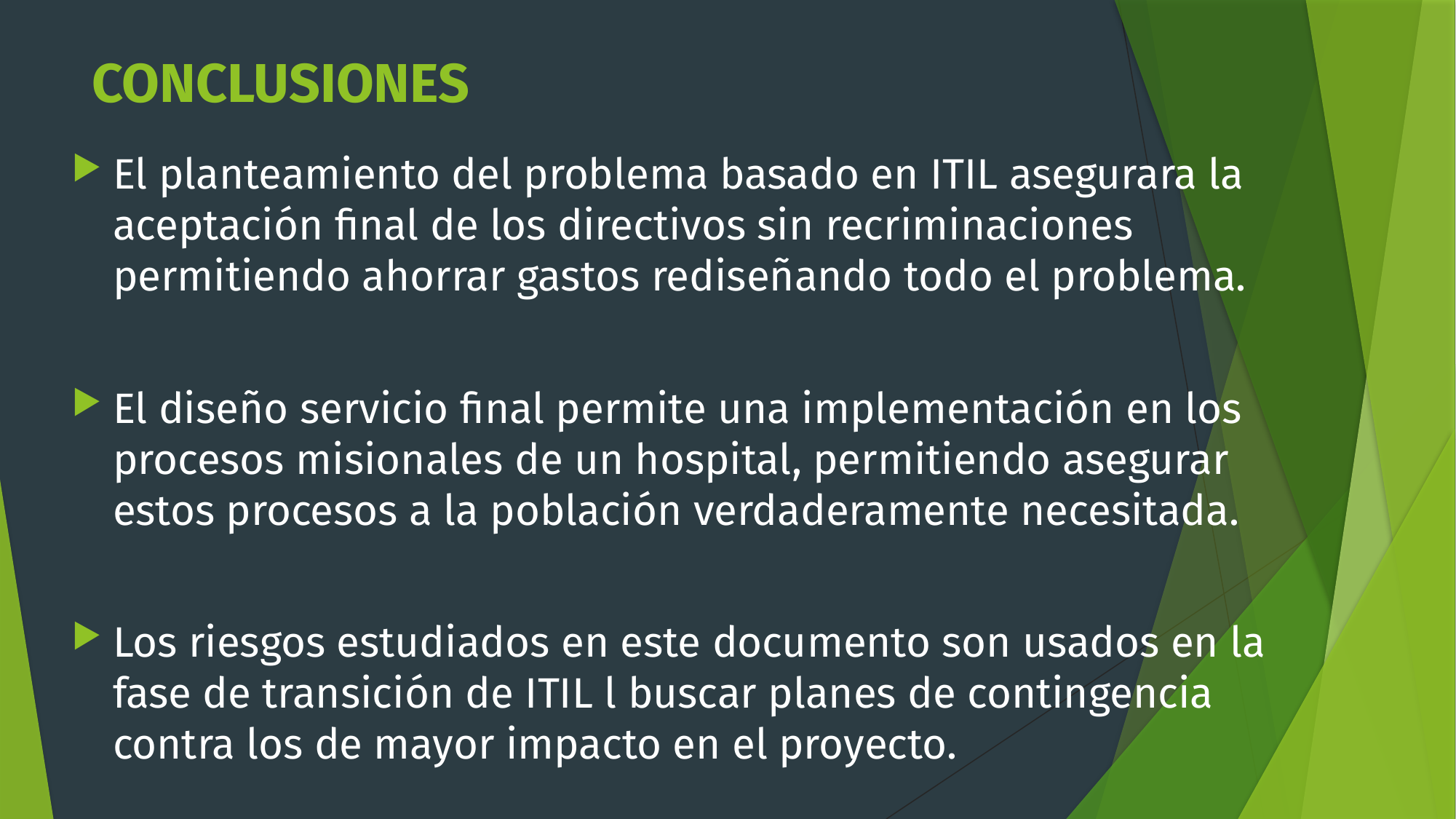

# CONCLUSIONES
El planteamiento del problema basado en ITIL asegurara la aceptación final de los directivos sin recriminaciones permitiendo ahorrar gastos rediseñando todo el problema.

El diseño servicio final permite una implementación en los procesos misionales de un hospital, permitiendo asegurar estos procesos a la población verdaderamente necesitada.

Los riesgos estudiados en este documento son usados en la fase de transición de ITIL l buscar planes de contingencia contra los de mayor impacto en el proyecto.